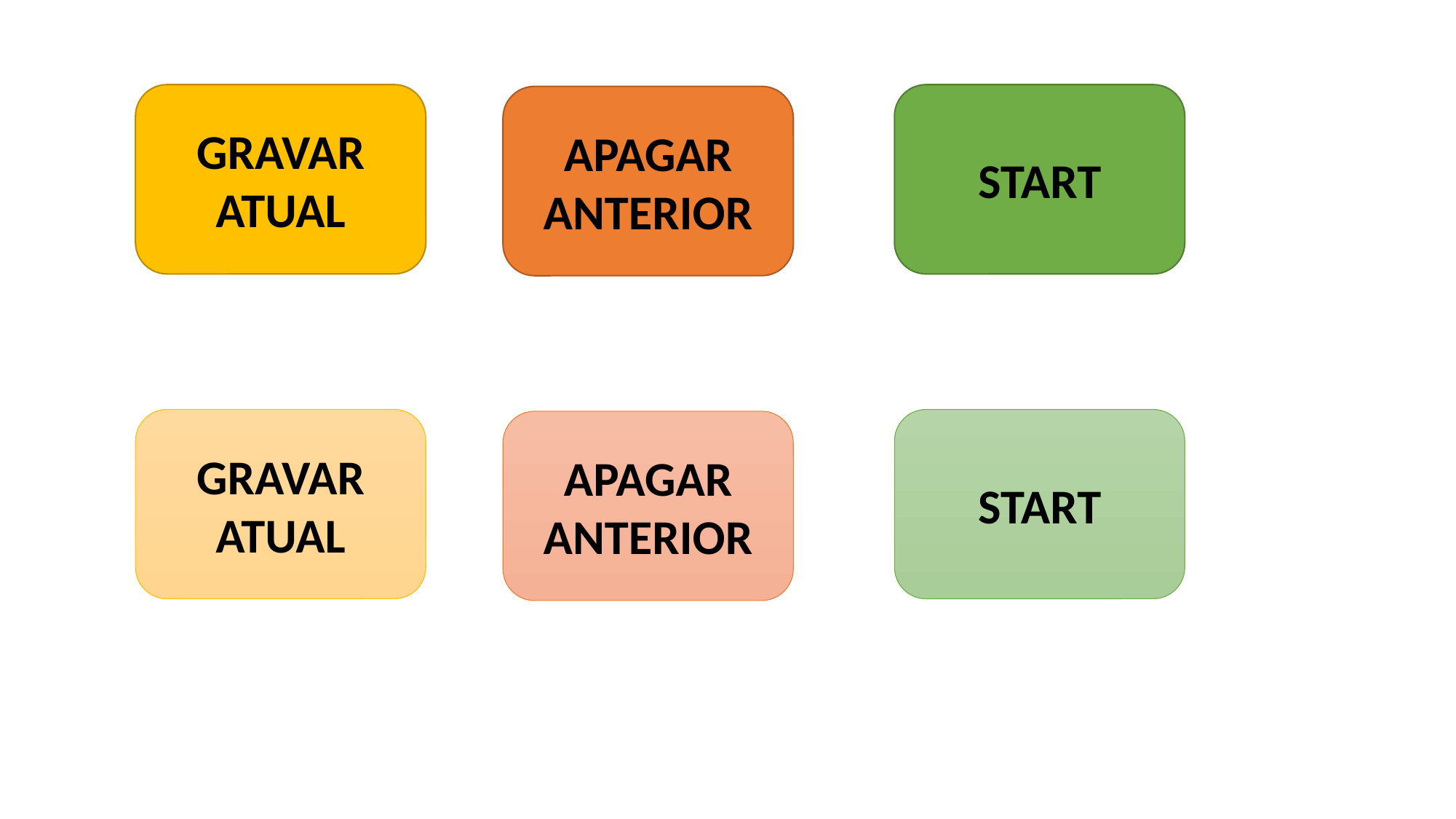

GRAVAR
ATUAL
START
APAGAR
ANTERIOR
GRAVAR
ATUAL
START
APAGAR
ANTERIOR